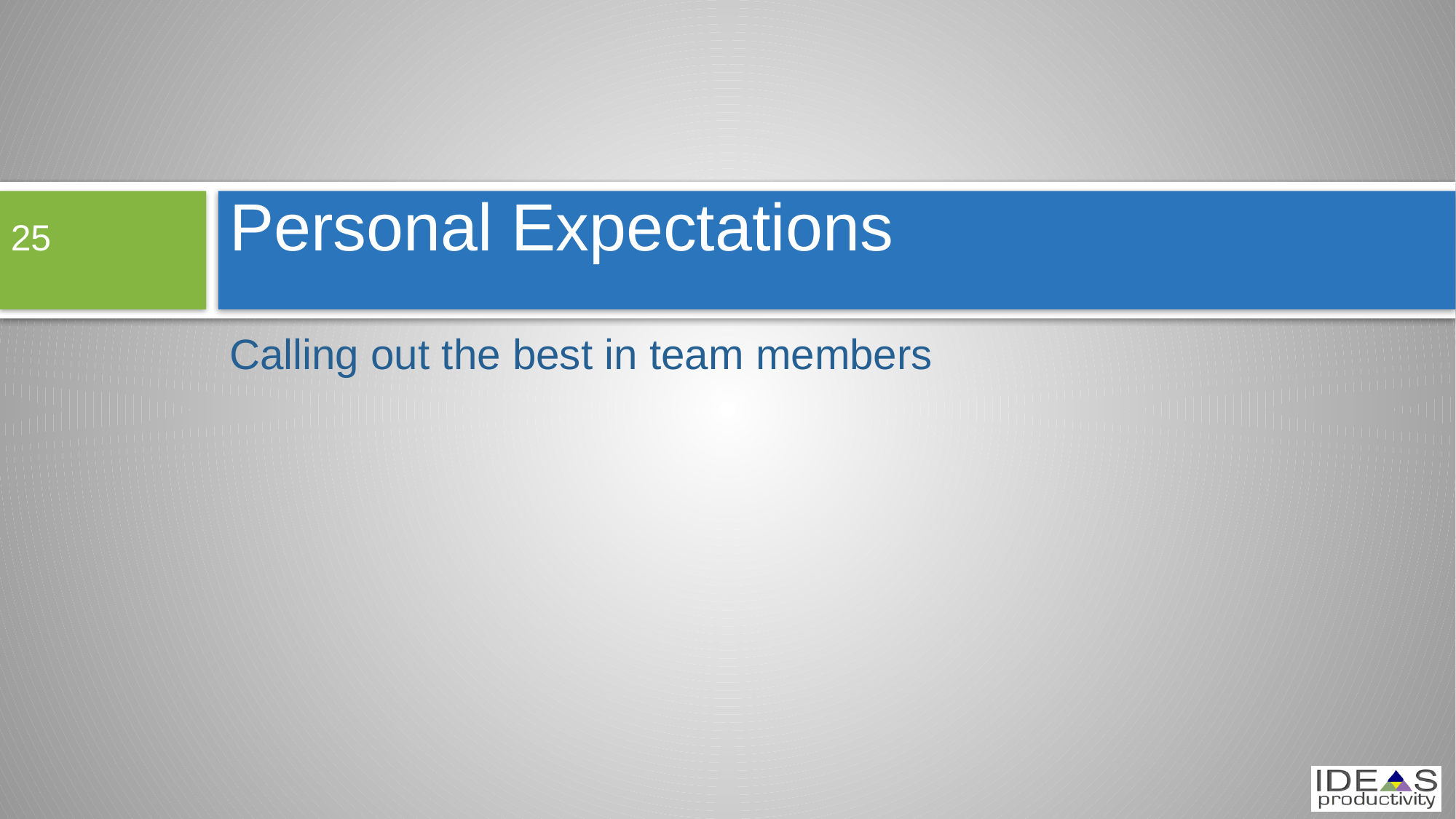

# Personal Expectations
25
Calling out the best in team members